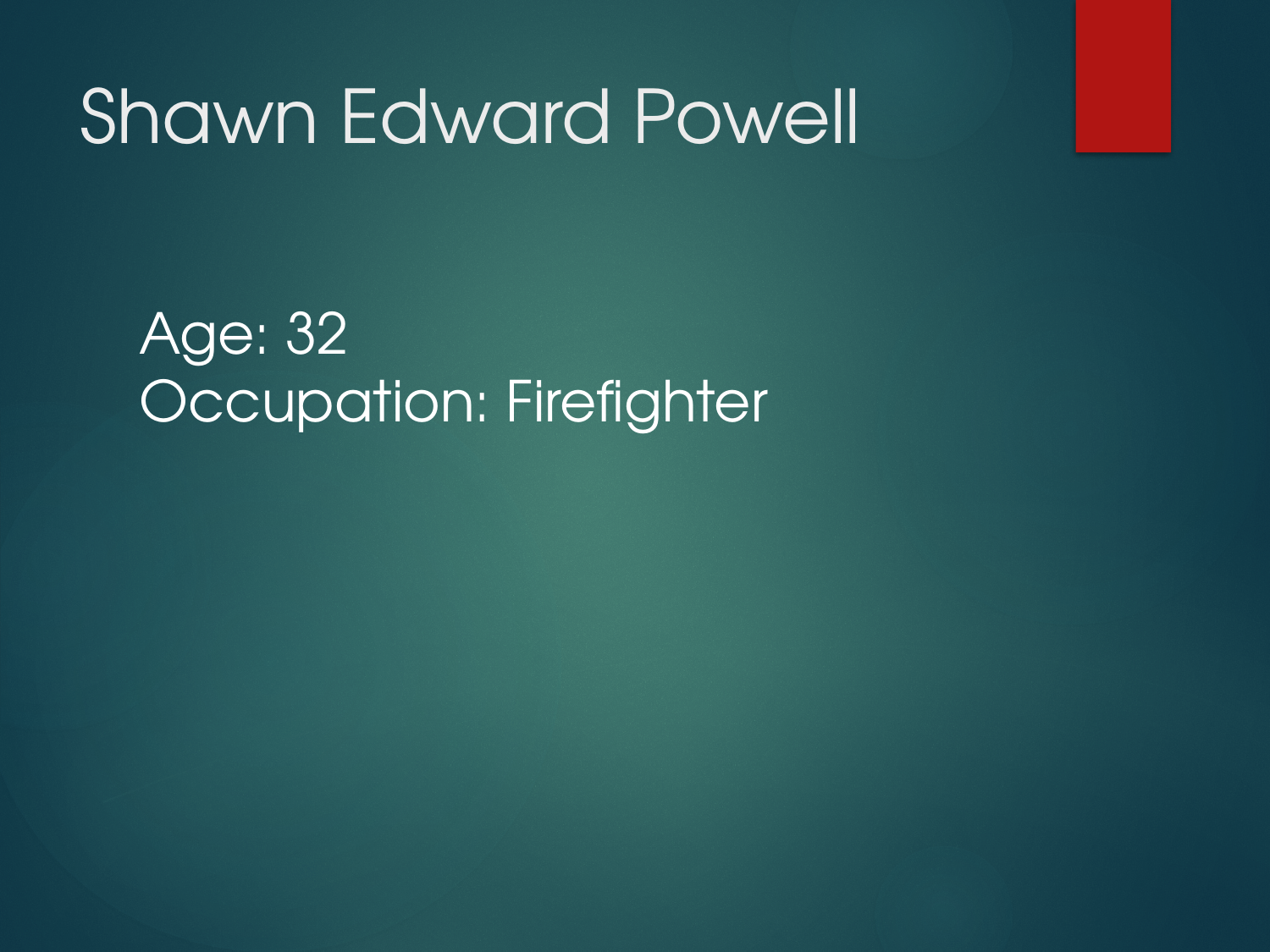

# Shawn Edward Powell

Age: 32
Occupation: Firefighter